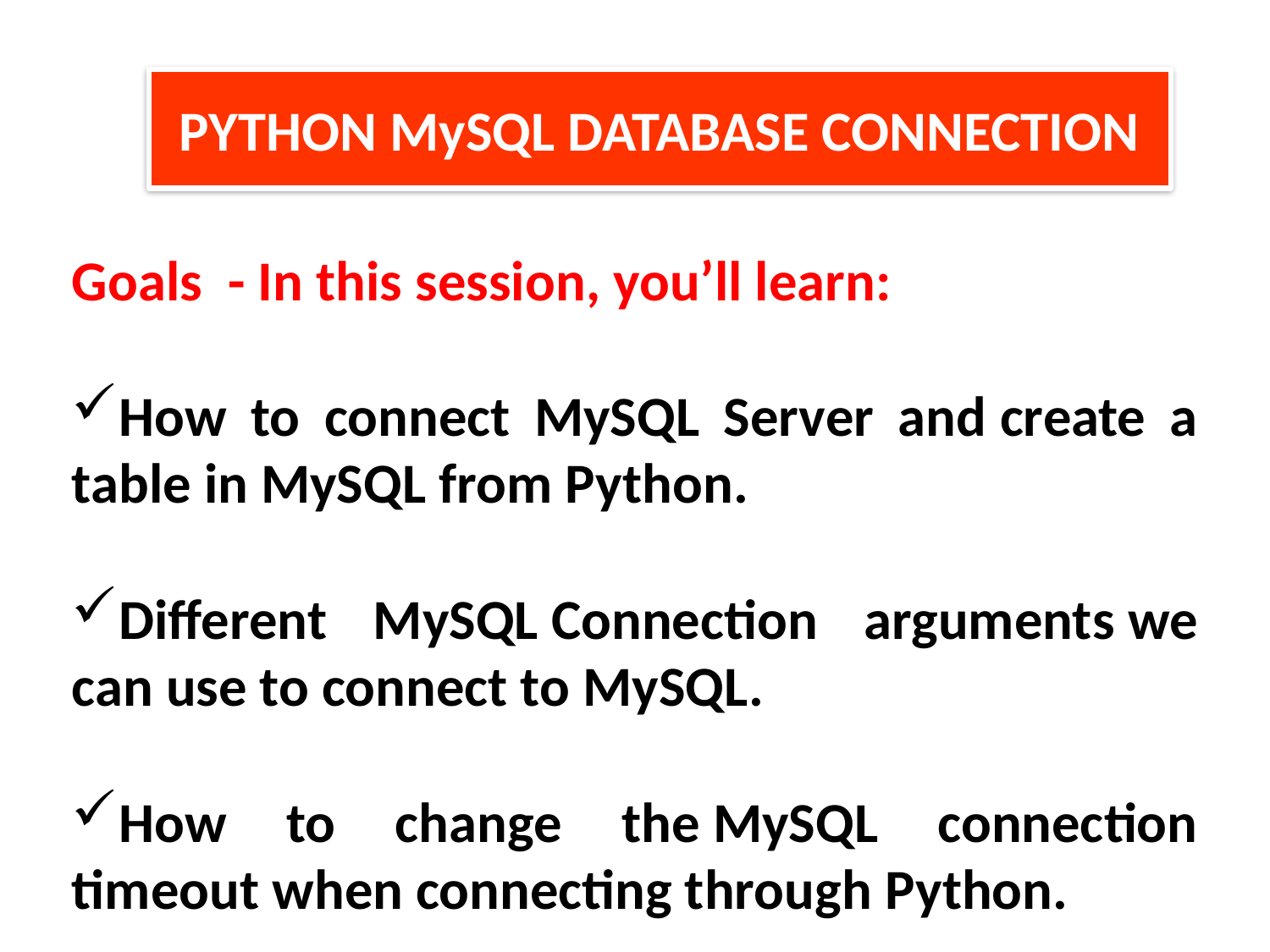

PYTHON MySQL DATABASE CONNECTION
Goals  - In this session, you’ll learn:

How to connect MySQL Server and create a table in MySQL from Python.

Different MySQL Connection arguments we can use to connect to MySQL.

How to change the MySQL connection timeout when connecting through Python.